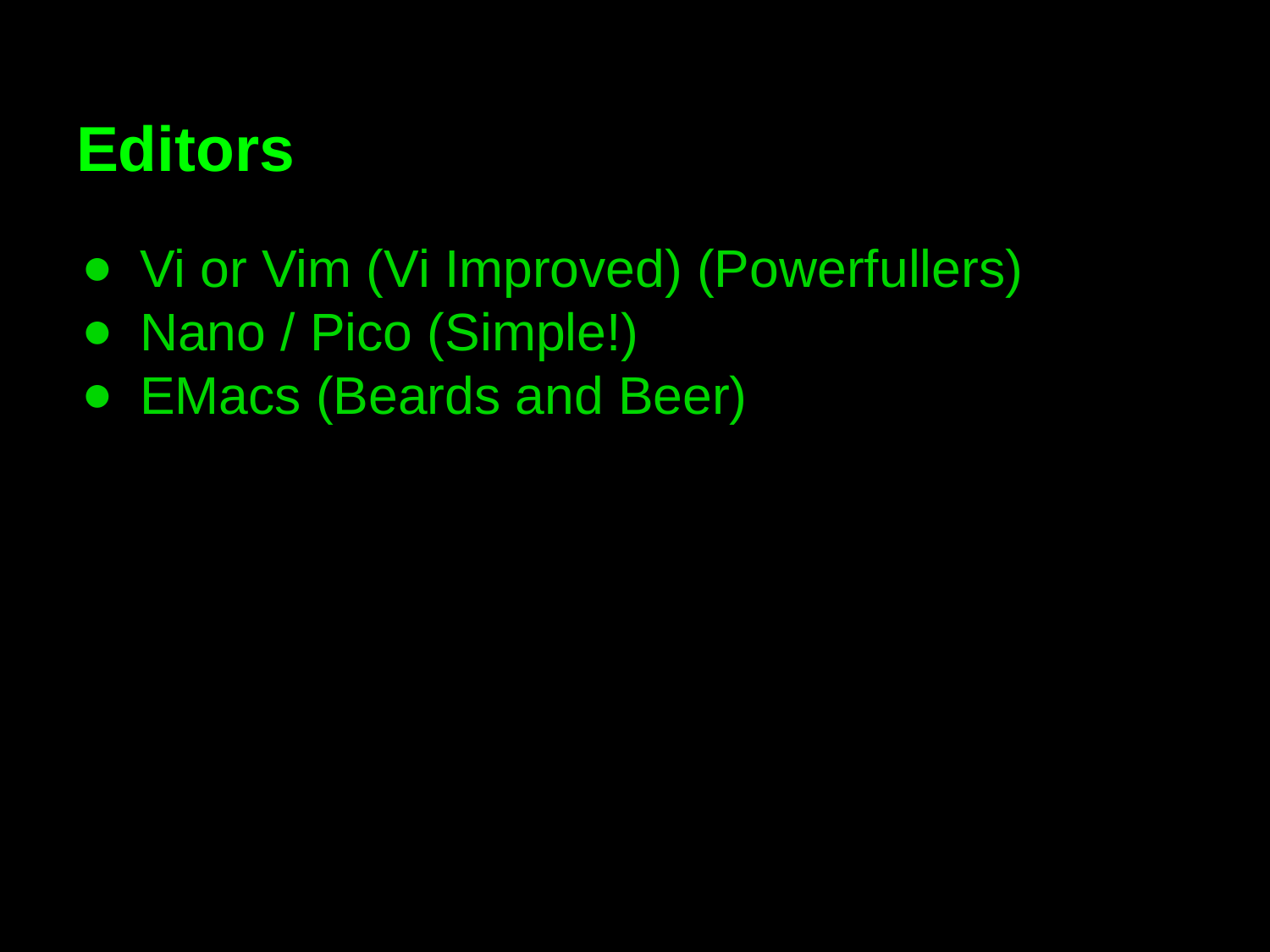

# Editors
Vi or Vim (Vi Improved) (Powerfullers)
Nano / Pico (Simple!)
EMacs (Beards and Beer)